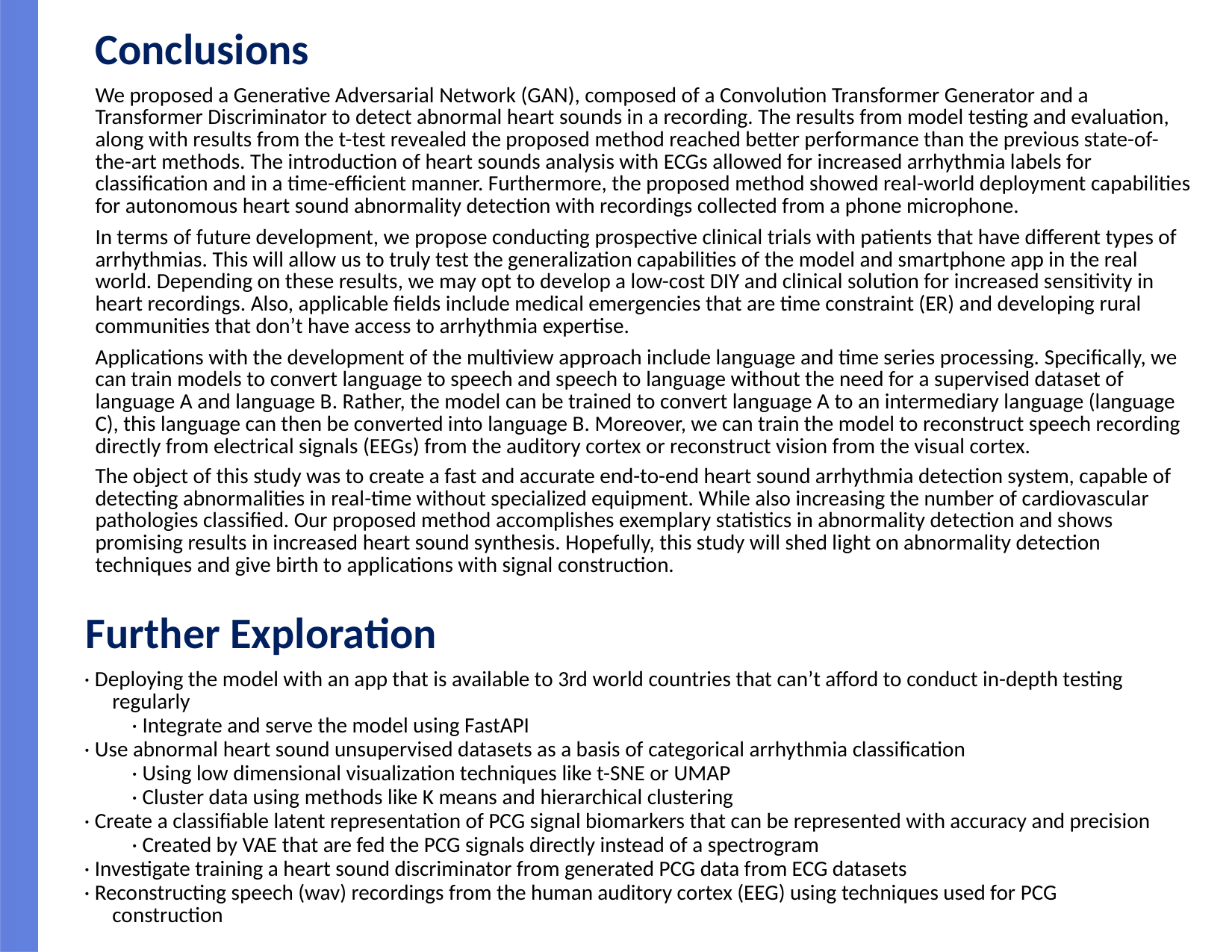

# Conclusions
We proposed a Generative Adversarial Network (GAN), composed of a Convolution Transformer Generator and a Transformer Discriminator to detect abnormal heart sounds in a recording. The results from model testing and evaluation, along with results from the t-test revealed the proposed method reached better performance than the previous state-of-the-art methods. The introduction of heart sounds analysis with ECGs allowed for increased arrhythmia labels for classification and in a time-efficient manner. Furthermore, the proposed method showed real-world deployment capabilities for autonomous heart sound abnormality detection with recordings collected from a phone microphone.

In terms of future development, we propose conducting prospective clinical trials with patients that have different types of arrhythmias. This will allow us to truly test the generalization capabilities of the model and smartphone app in the real world. Depending on these results, we may opt to develop a low-cost DIY and clinical solution for increased sensitivity in heart recordings. Also, applicable fields include medical emergencies that are time constraint (ER) and developing rural communities that don’t have access to arrhythmia expertise.

Applications with the development of the multiview approach include language and time series processing. Specifically, we can train models to convert language to speech and speech to language without the need for a supervised dataset of language A and language B. Rather, the model can be trained to convert language A to an intermediary language (language C), this language can then be converted into language B. Moreover, we can train the model to reconstruct speech recording directly from electrical signals (EEGs) from the auditory cortex or reconstruct vision from the visual cortex.

The object of this study was to create a fast and accurate end-to-end heart sound arrhythmia detection system, capable of detecting abnormalities in real-time without specialized equipment. While also increasing the number of cardiovascular pathologies classified. Our proposed method accomplishes exemplary statistics in abnormality detection and shows promising results in increased heart sound synthesis. Hopefully, this study will shed light on abnormality detection techniques and give birth to applications with signal construction.
Further Exploration
· Deploying the model with an app that is available to 3rd world countries that can’t afford to conduct in-depth testing regularly
· Integrate and serve the model using FastAPI
· Use abnormal heart sound unsupervised datasets as a basis of categorical arrhythmia classification
· Using low dimensional visualization techniques like t-SNE or UMAP
· Cluster data using methods like K means and hierarchical clustering
· Create a classifiable latent representation of PCG signal biomarkers that can be represented with accuracy and precision
· Created by VAE that are fed the PCG signals directly instead of a spectrogram
· Investigate training a heart sound discriminator from generated PCG data from ECG datasets
· Reconstructing speech (wav) recordings from the human auditory cortex (EEG) using techniques used for PCG construction